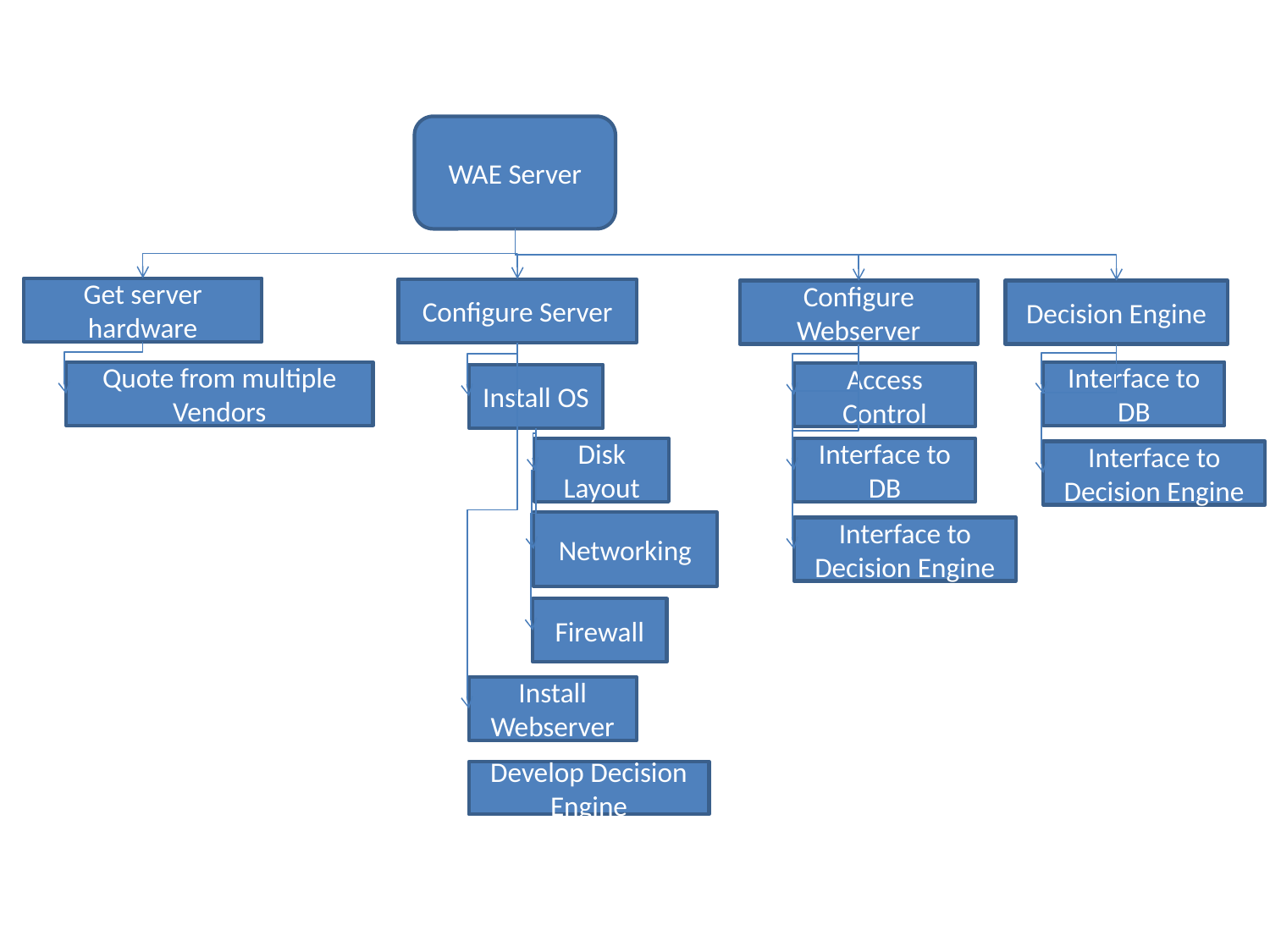

WAE Server
Get server
hardware
Configure Server
Configure Webserver
Decision Engine
Quote from multiple Vendors
Interface to DB
Access Control
Install OS
Disk Layout
Interface to DB
Interface to Decision Engine
Networking
Interface to Decision Engine
Firewall
Install Webserver
Develop Decision Engine